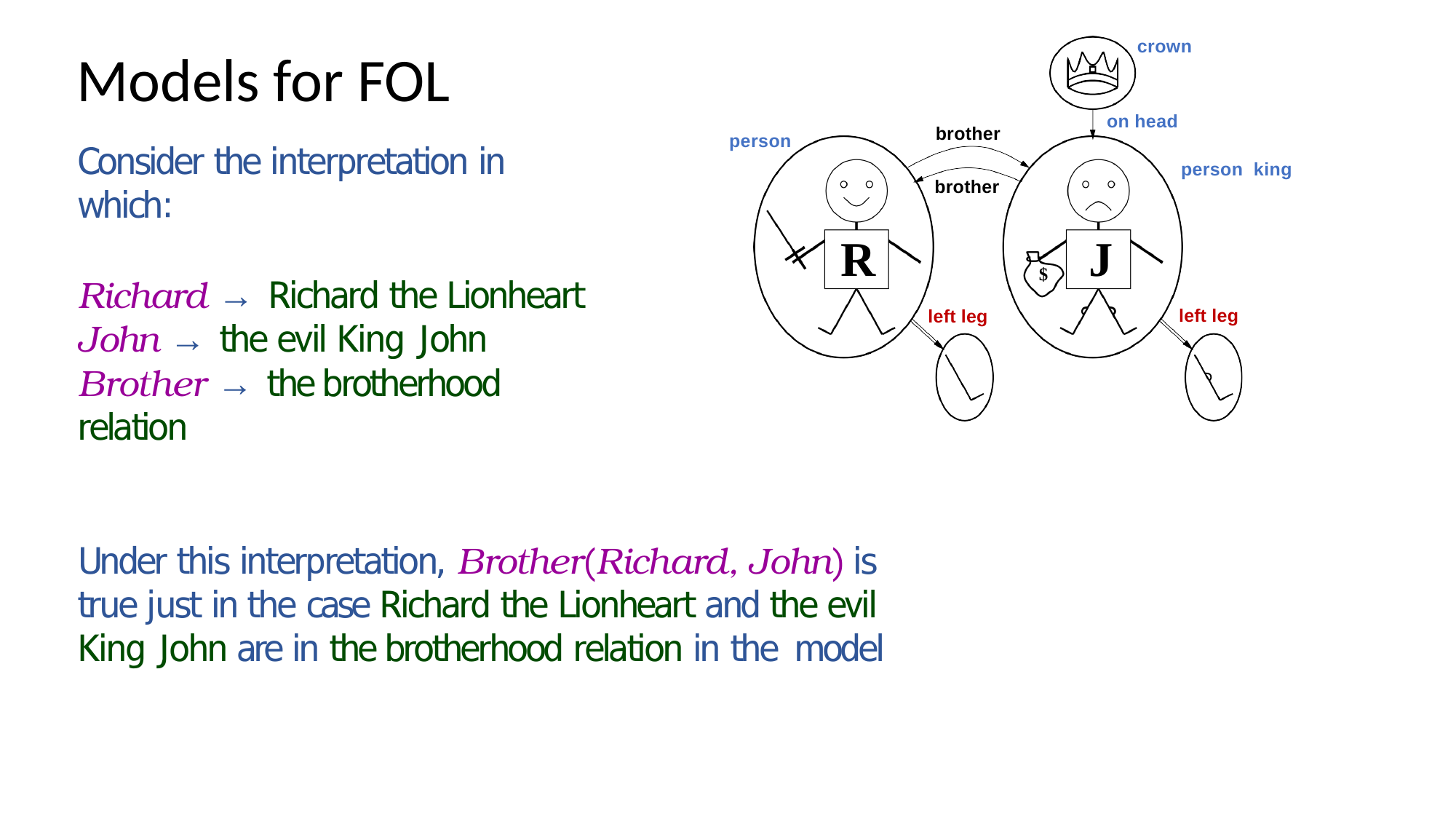

crown

on head

              person  king
brother
person
brother
R
J
$
left leg
left leg
# Models for FOL
Consider the interpretation in which:

Richard → Richard the Lionheart  John → the evil King John
Brother → the brotherhood relation

Under this interpretation, Brother(Richard, John) is true just in the case Richard the Lionheart and the evil King John are in the brotherhood relation in the model